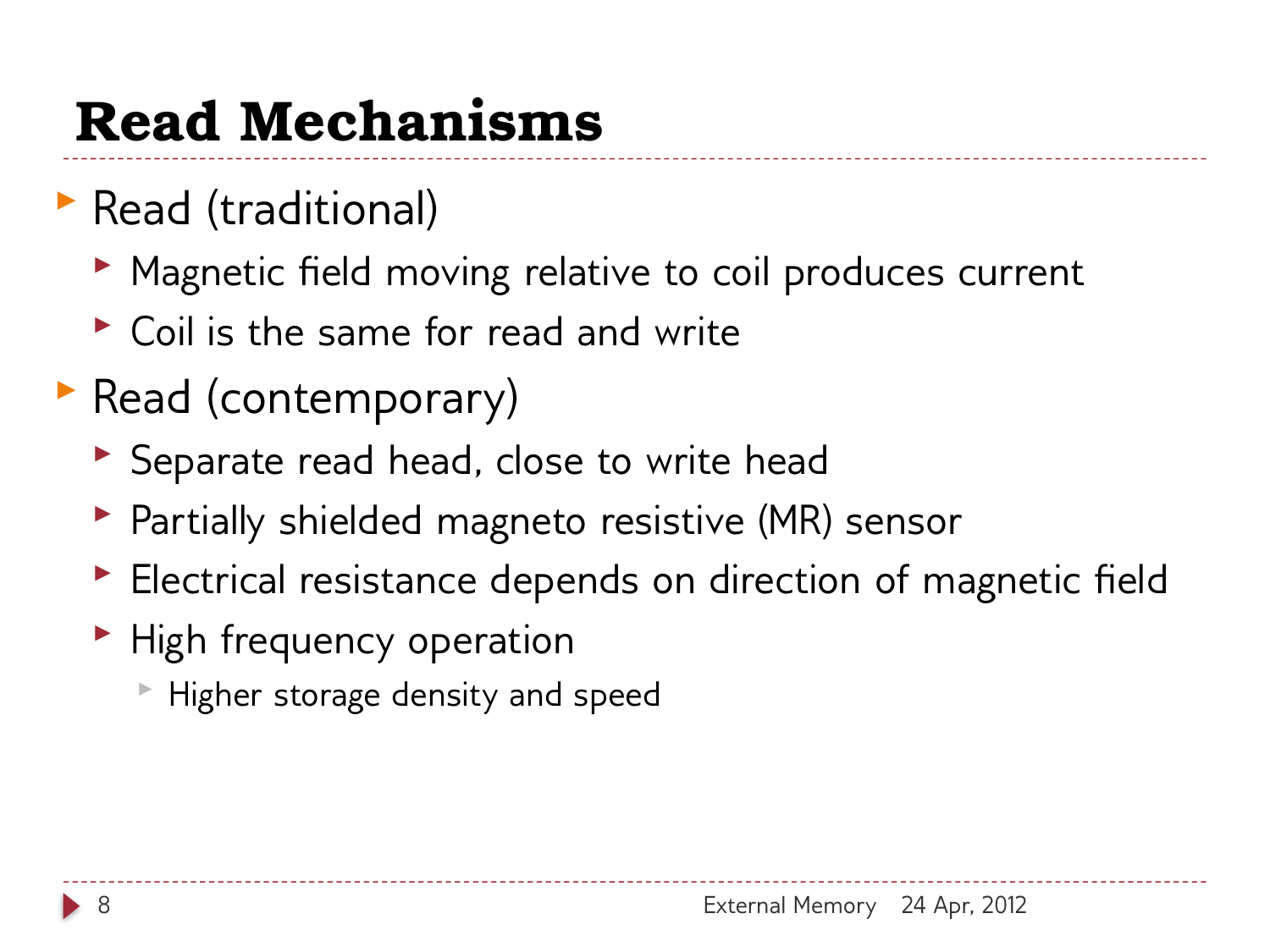

# Read Mechanisms
Read (traditional)
Magnetic field moving relative to coil produces current
Coil is the same for read and write
Read (contemporary)
Separate read head, close to write head
Partially shielded magneto resistive (MR) sensor
Electrical resistance depends on direction of magnetic field
High frequency operation
Higher storage density and speed
8
External Memory
24 Apr, 2012